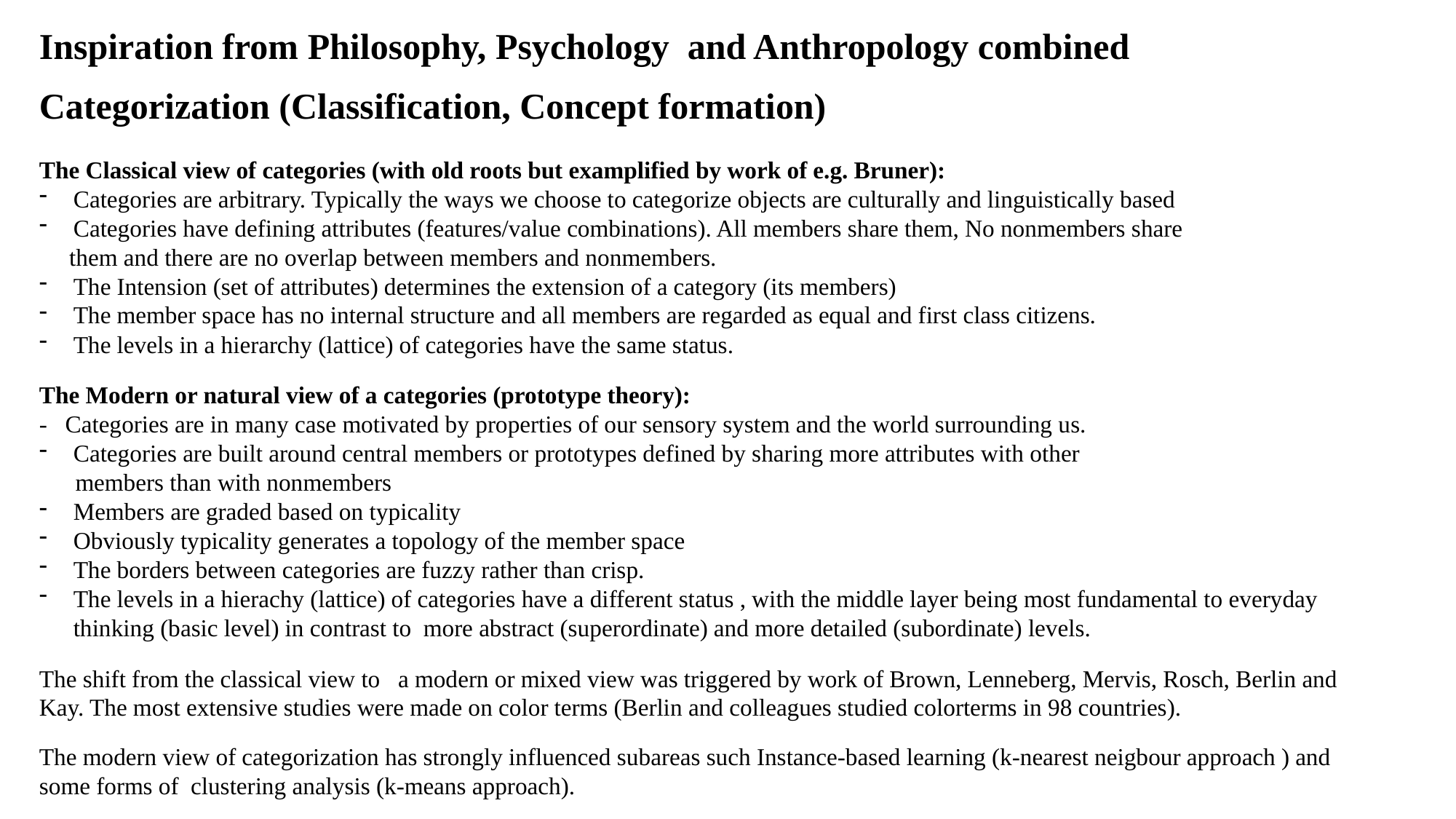

Inspiration from Philosophy, Psychology  and Anthropology combined

Categorization (Classification, Concept formation)
The Classical view of categories (with old roots but examplified by work of e.g. Bruner):
Categories are arbitrary. Typically the ways we choose to categorize objects are culturally and linguistically based
Categories have defining attributes (features/value combinations). All members share them, No nonmembers share
     them and there are no overlap between members and nonmembers.
The Intension (set of attributes) determines the extension of a category (its members)
The member space has no internal structure and all members are regarded as equal and first class citizens.
The levels in a hierarchy (lattice) of categories have the same status.

The Modern or natural view of a categories (prototype theory):
-   Categories are in many case motivated by properties of our sensory system and the world surrounding us.
Categories are built around central members or prototypes defined by sharing more attributes with other
      members than with nonmembers
Members are graded based on typicality
Obviously typicality generates a topology of the member space
The borders between categories are fuzzy rather than crisp.
The levels in a hierachy (lattice) of categories have a different status , with the middle layer being most fundamental to everyday thinking (basic level) in contrast to  more abstract (superordinate) and more detailed (subordinate) levels.

The shift from the classical view to   a modern or mixed view was triggered by work of Brown, Lenneberg, Mervis, Rosch, Berlin and Kay. The most extensive studies were made on color terms (Berlin and colleagues studied colorterms in 98 countries).

The modern view of categorization has strongly influenced subareas such Instance-based learning (k-nearest neigbour approach ) and some forms of  clustering analysis (k-means approach).